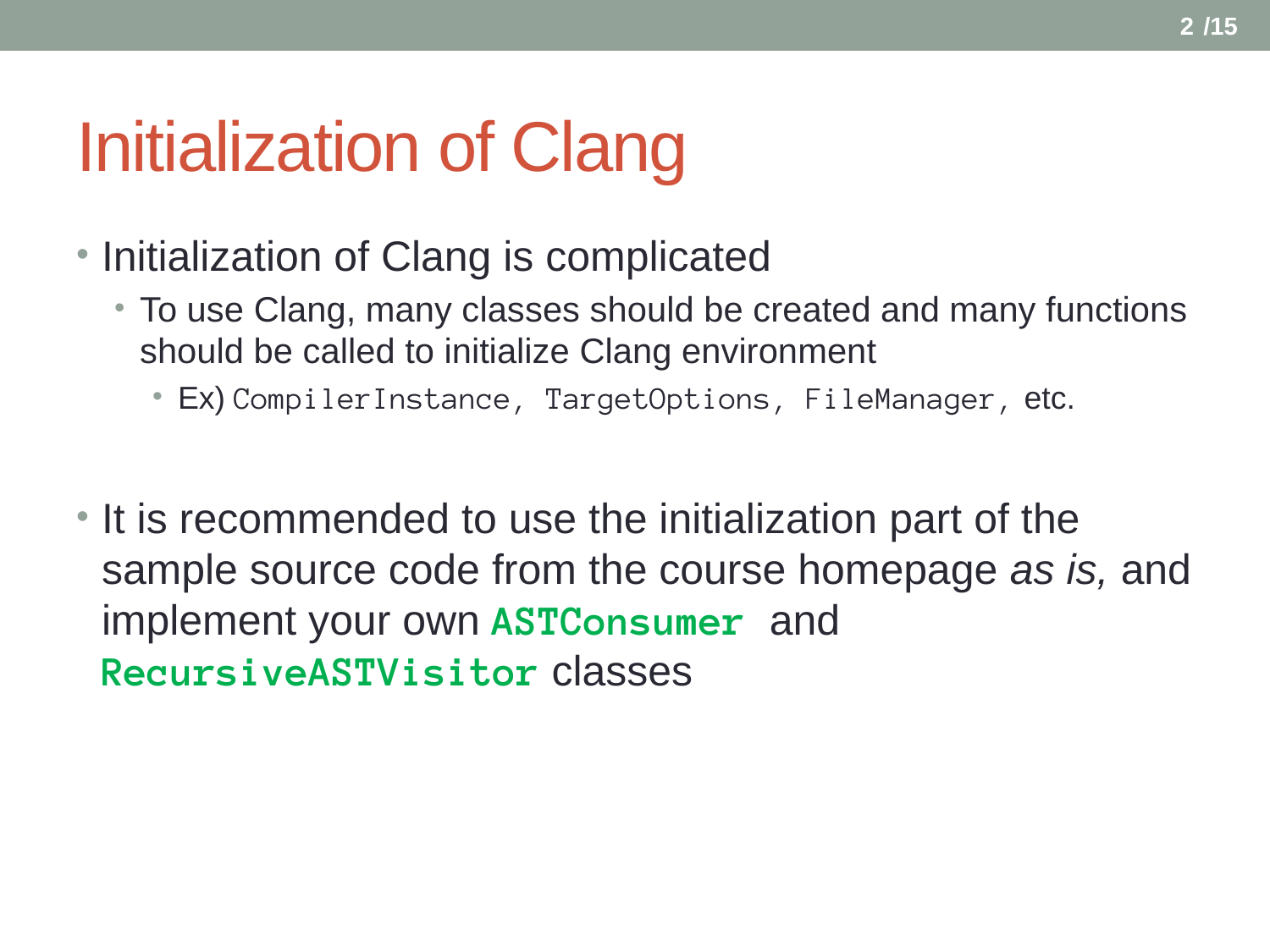

2
# Initialization of Clang
Initialization of Clang is complicated
To use Clang, many classes should be created and many functions should be called to initialize Clang environment
Ex) CompilerInstance, TargetOptions, FileManager, etc.

It is recommended to use the initialization part of the sample source code from the course homepage as is, and implement your own ASTConsumer  and RecursiveASTVisitor classes